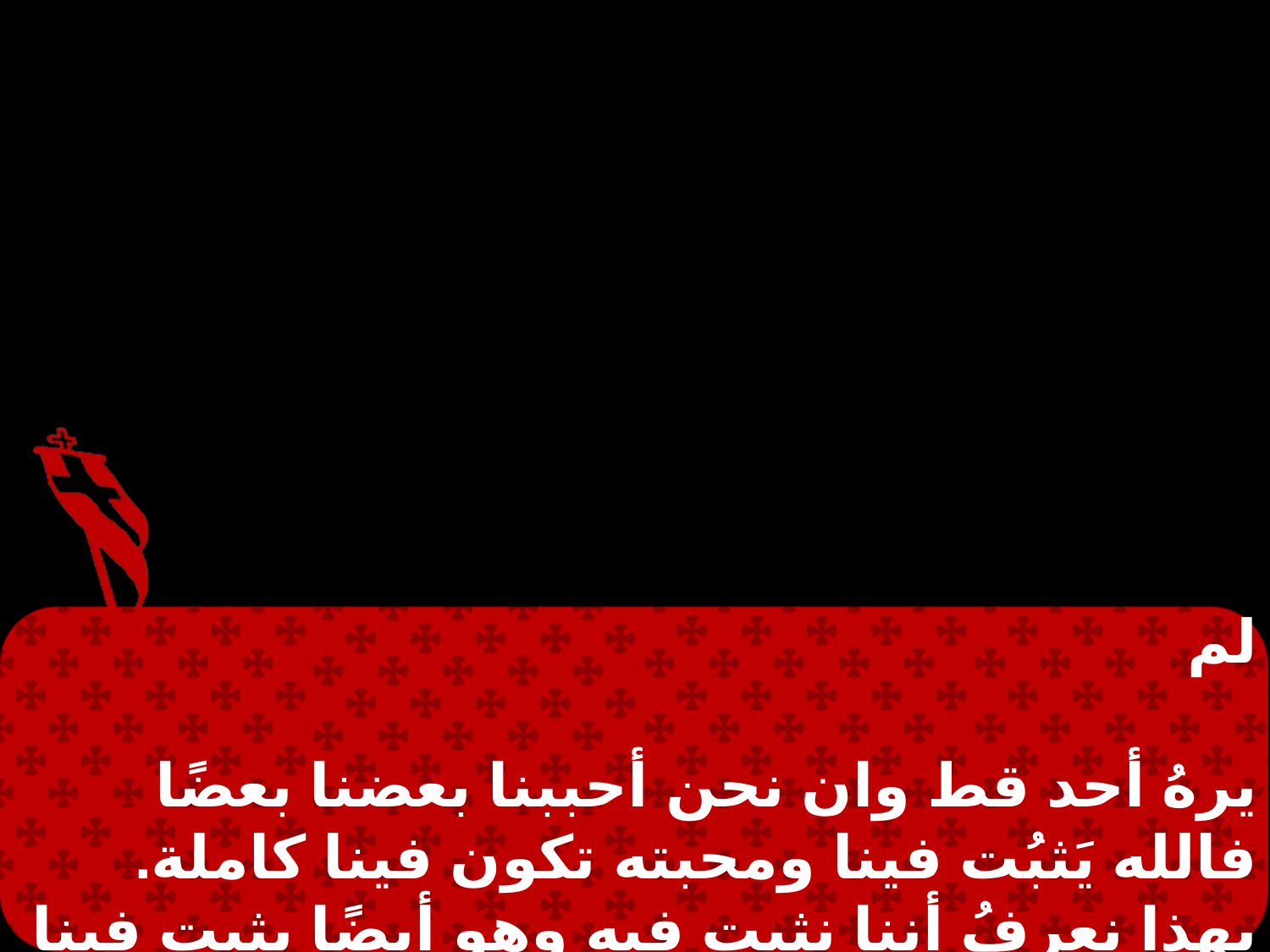

لم
يرهُ أحد قط وان نحن أحببنا بعضنا بعضًا فالله يَثبُت فينا ومحبته تكون فينا كاملة. بهذا نعرفُ أننا نثبت فيه وهو أيضًا يثبت فينا أنه قد أعطانا من روحه.